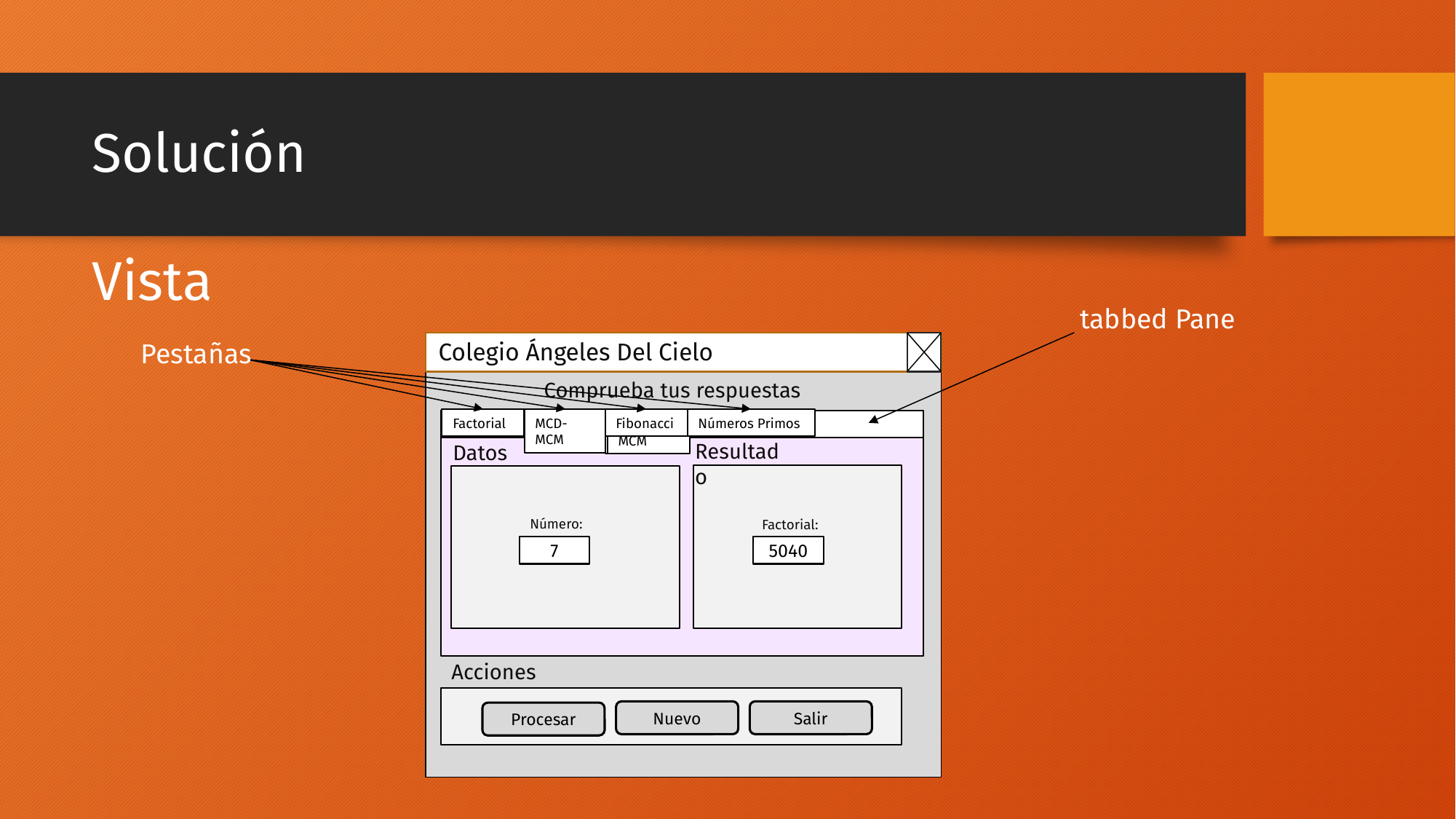

# Solución
Vista
tabbed Pane
Pestañas
Colegio Ángeles Del Cielo

Comprueba tus respuestas
Fibonacci
Números Primos
Factorial
MCD-MCM
MCD-MCM
MCD-MCM

Resultado
Datos

Número:
Factorial:
7
5040
Acciones

Nuevo
Salir
Procesar